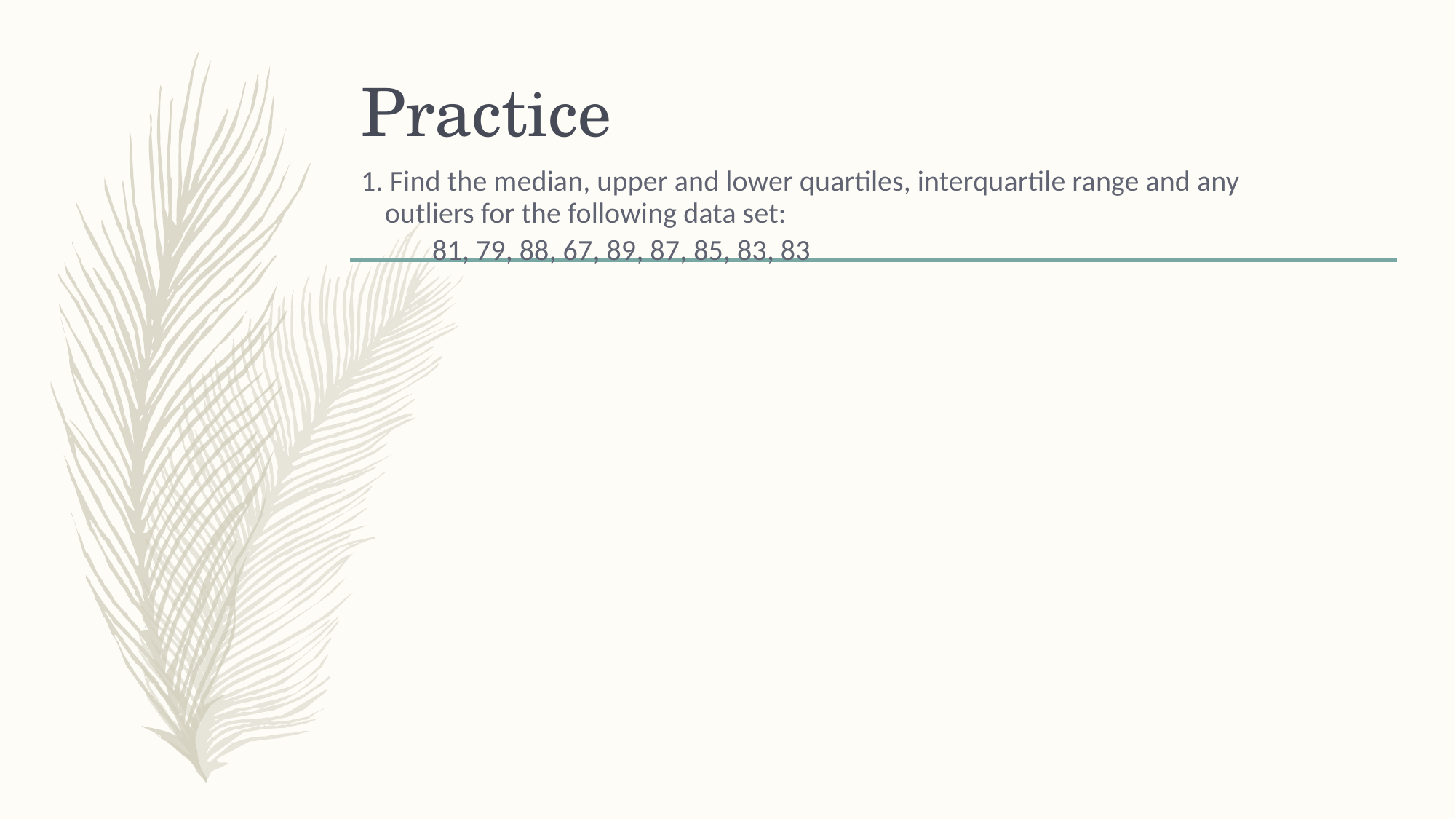

# Practice

1. Find the median, upper and lower quartiles, interquartile range and any outliers for the following data set:
		81, 79, 88, 67, 89, 87, 85, 83, 83